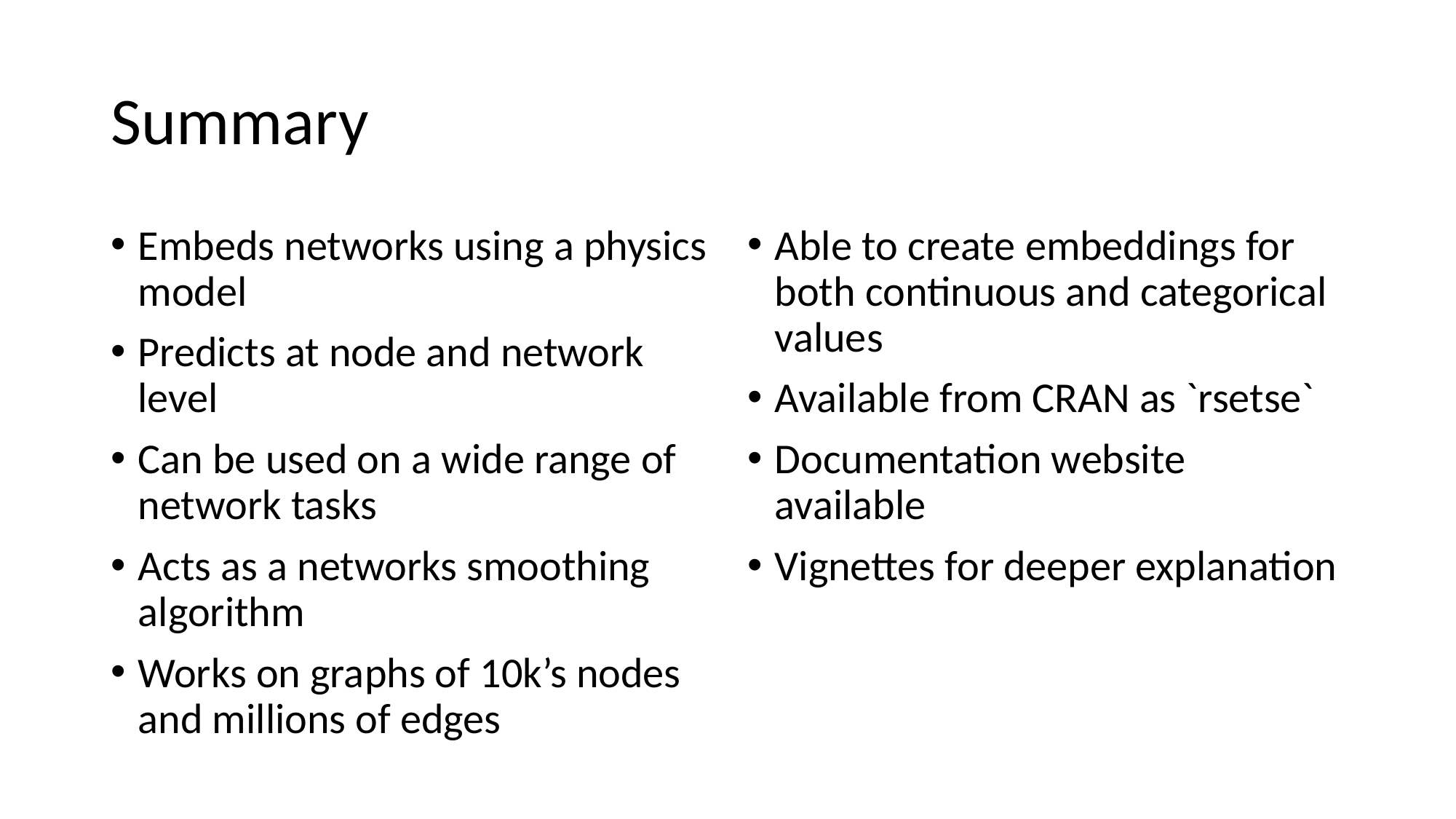

Summary
Embeds networks using a physics model
Predicts at node and network level
Can be used on a wide range of network tasks
Acts as a networks smoothing algorithm
Works on graphs of 10k’s nodes and millions of edges

Able to create embeddings for both continuous and categorical values
Available from CRAN as `rsetse`
Documentation website available
Vignettes for deeper explanation